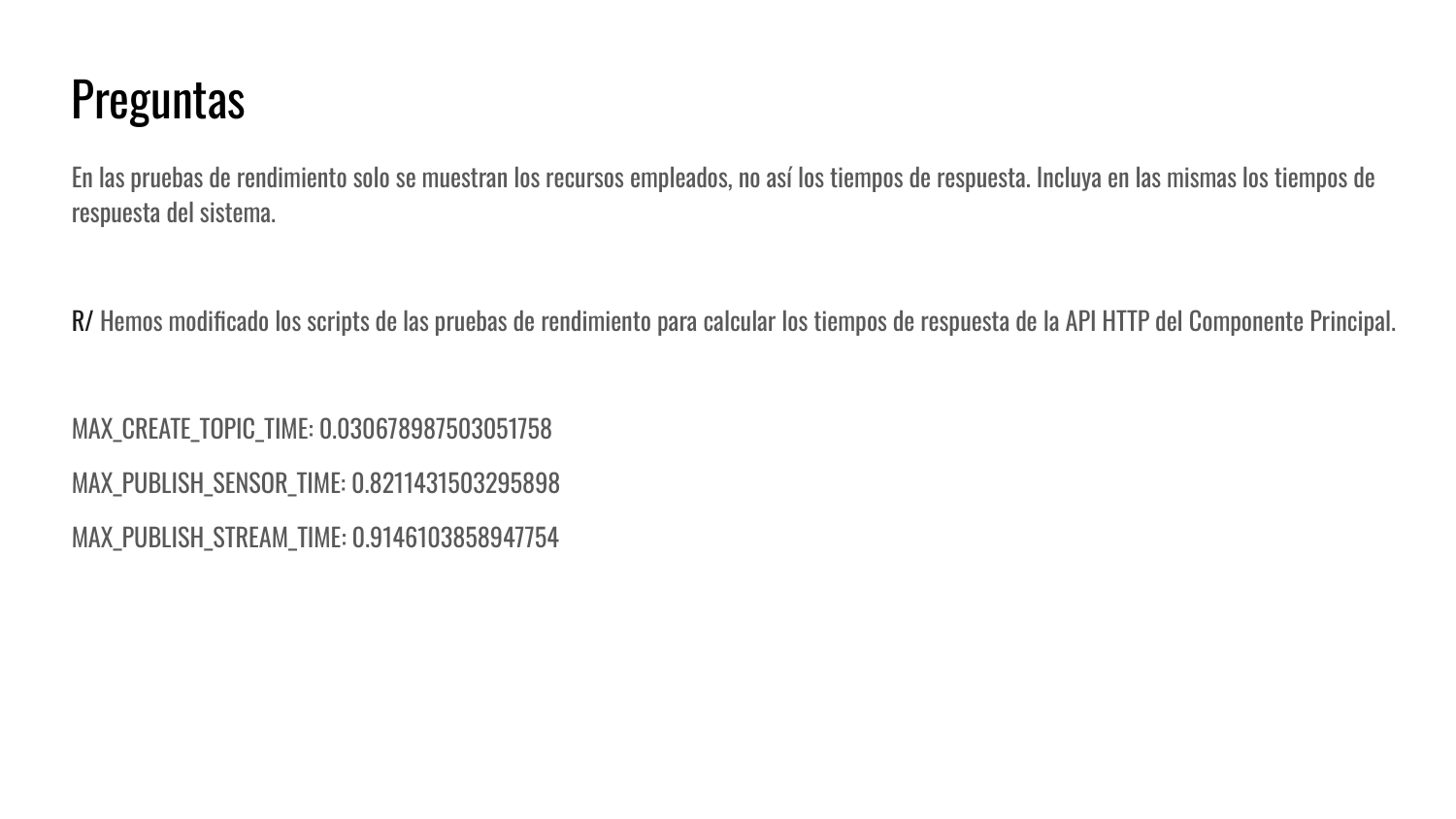

Preguntas
En las pruebas de rendimiento solo se muestran los recursos empleados, no así los tiempos de respuesta. Incluya en las mismas los tiempos de respuesta del sistema.

R/ Hemos modificado los scripts de las pruebas de rendimiento para calcular los tiempos de respuesta de la API HTTP del Componente Principal.

MAX_CREATE_TOPIC_TIME: 0.030678987503051758
MAX_PUBLISH_SENSOR_TIME: 0.8211431503295898
MAX_PUBLISH_STREAM_TIME: 0.9146103858947754